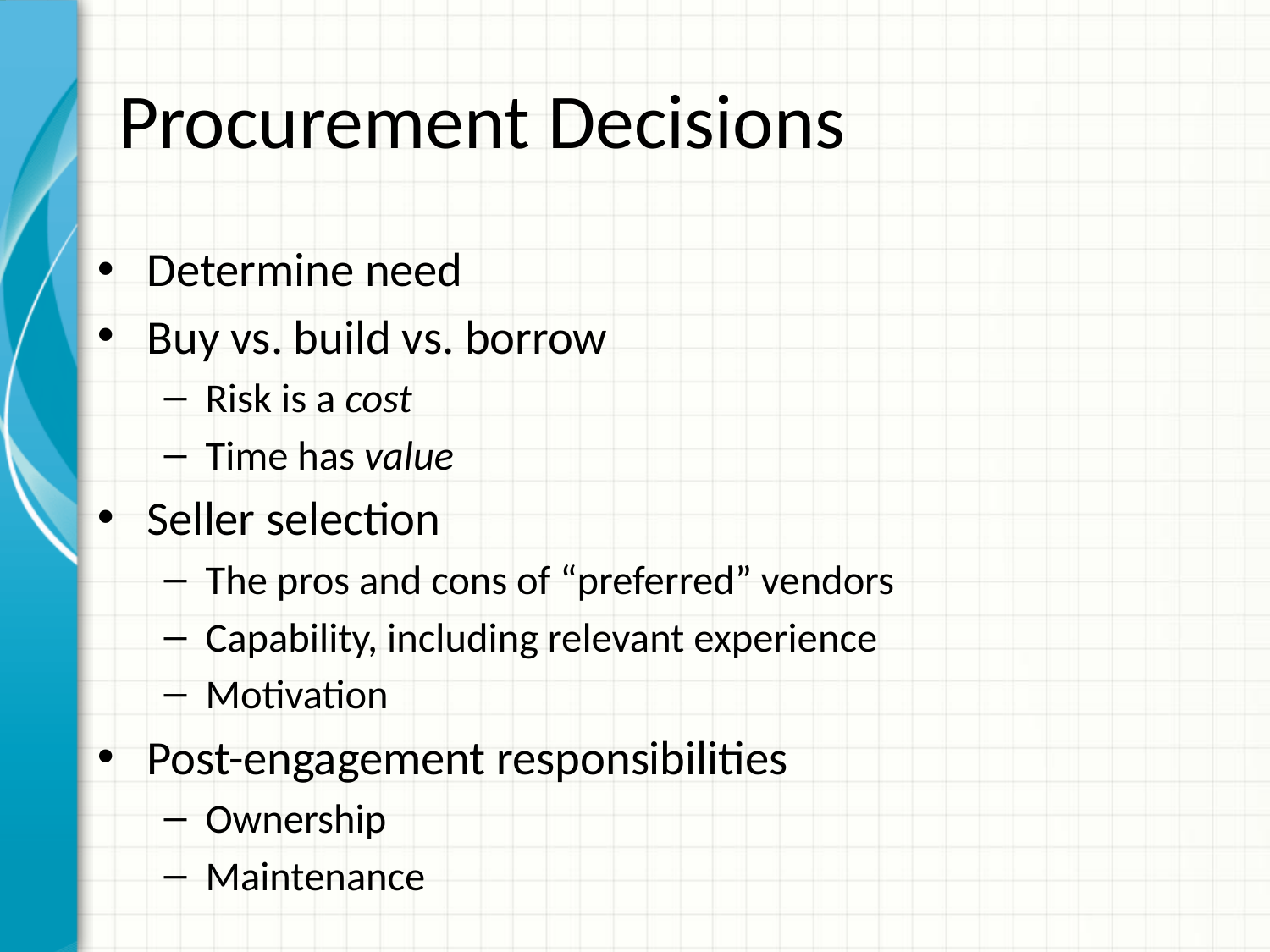

# Procurement Decisions
Determine need
Buy vs. build vs. borrow
Risk is a cost
Time has value
Seller selection
The pros and cons of “preferred” vendors
Capability, including relevant experience
Motivation
Post-engagement responsibilities
Ownership
Maintenance